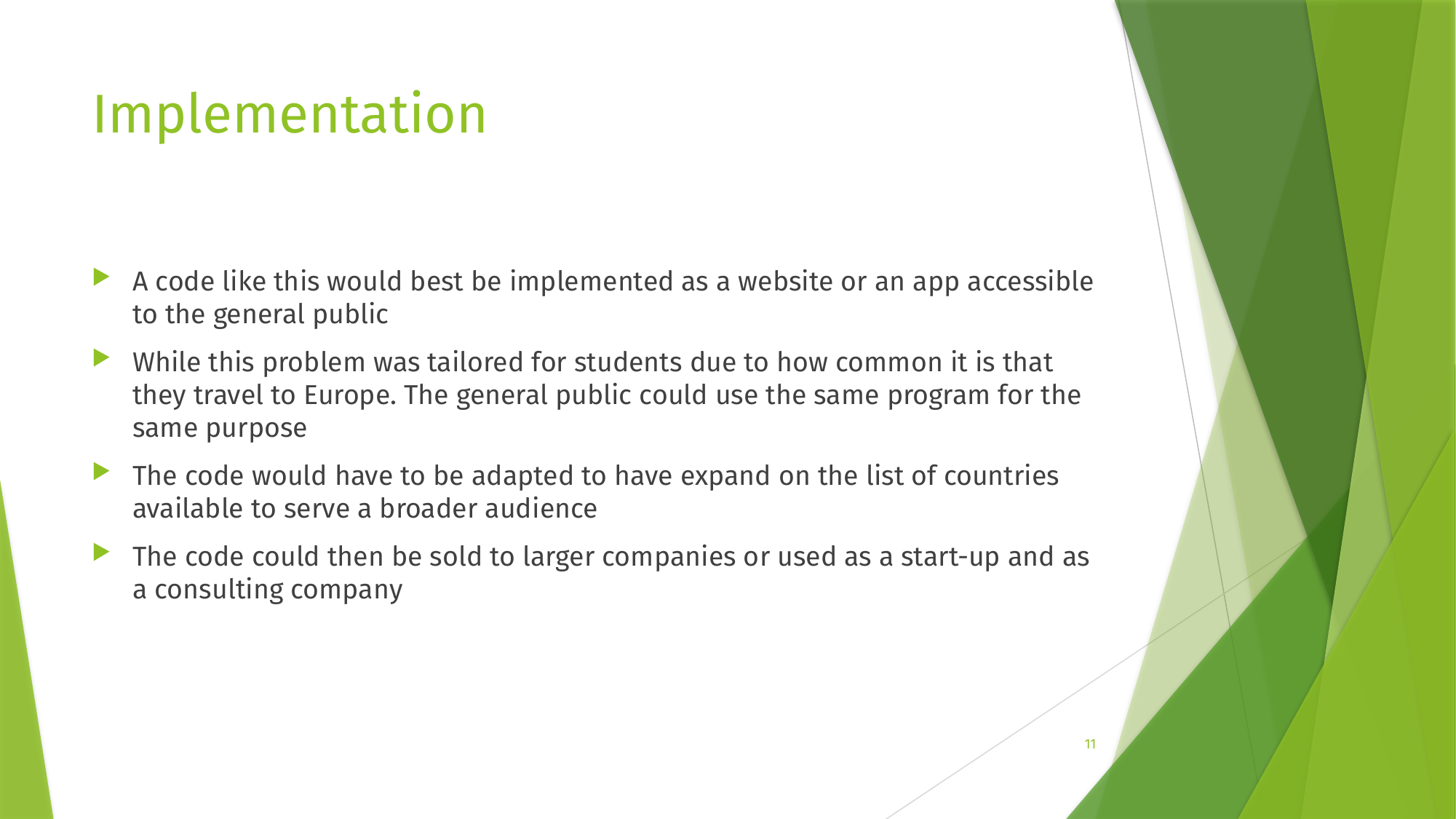

# Implementation
A code like this would best be implemented as a website or an app accessible to the general public
While this problem was tailored for students due to how common it is that they travel to Europe. The general public could use the same program for the same purpose
The code would have to be adapted to have expand on the list of countries available to serve a broader audience
The code could then be sold to larger companies or used as a start-up and as a consulting company
11